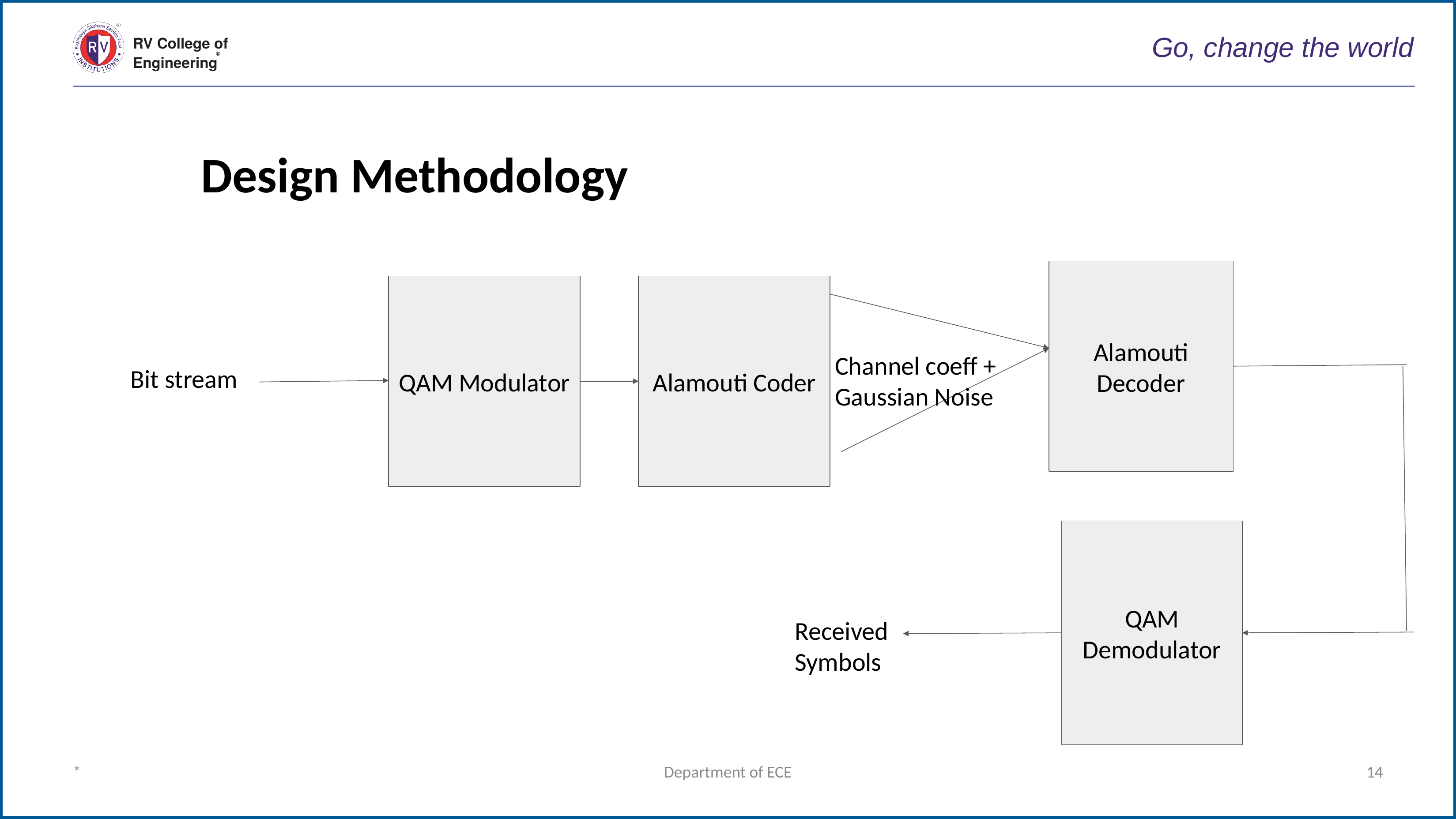

# Go, change the world
RV College of
Engineering

Design Methodology
Alamouti Decoder
QAM Modulator
Alamouti Coder
Channel coeff + Gaussian Noise
Bit stream
QAM Demodulator
Received Symbols
*
Department of ECE
14